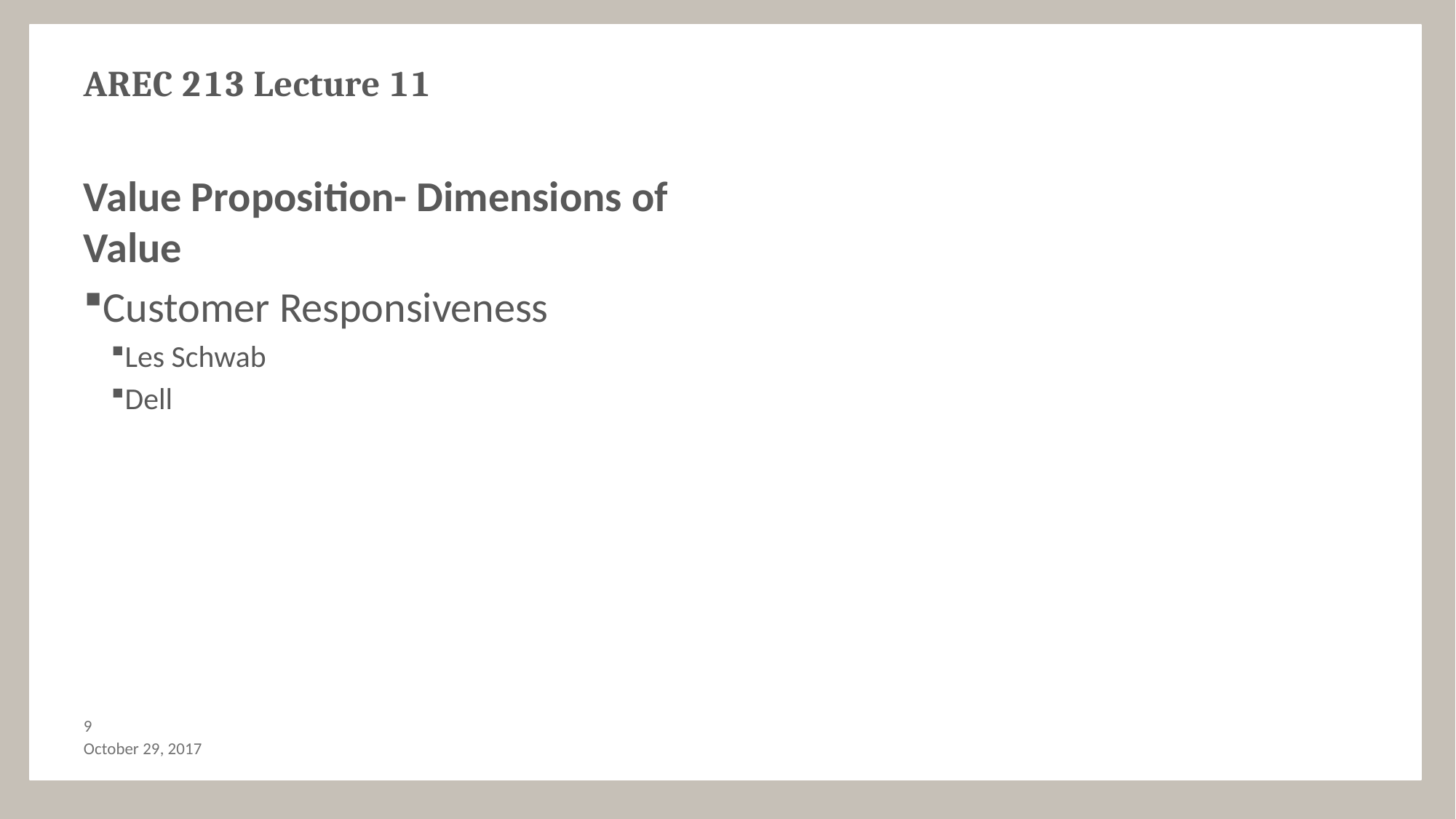

# AREC 213 Lecture 11
Value Proposition- Dimensions of Value
Customer Responsiveness
Les Schwab
Dell
9
October 29, 2017